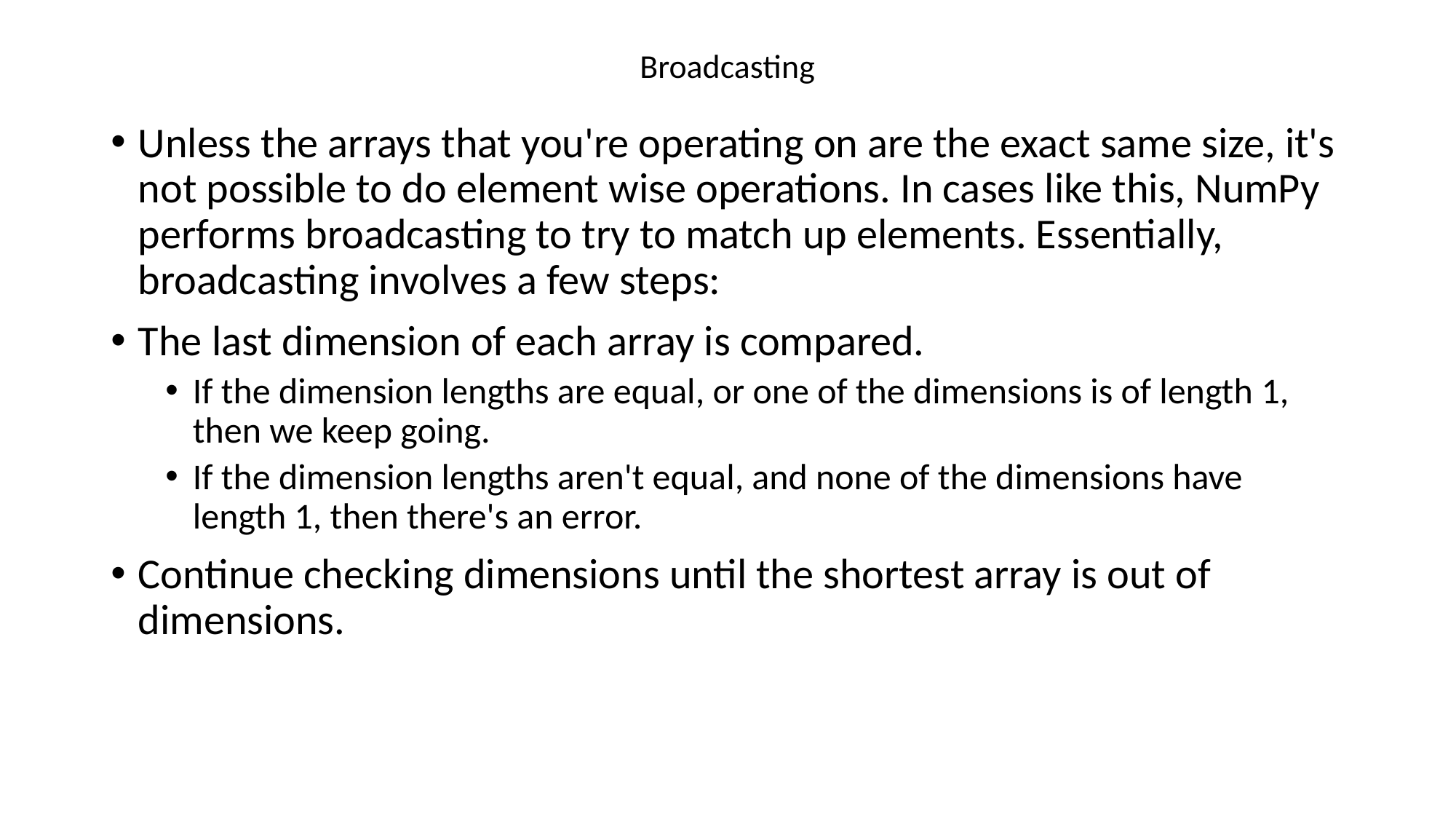

# Broadcasting
Unless the arrays that you're operating on are the exact same size, it's not possible to do element wise operations. In cases like this, NumPy performs broadcasting to try to match up elements. Essentially, broadcasting involves a few steps:
The last dimension of each array is compared.
If the dimension lengths are equal, or one of the dimensions is of length 1, then we keep going.
If the dimension lengths aren't equal, and none of the dimensions have length 1, then there's an error.
Continue checking dimensions until the shortest array is out of dimensions.